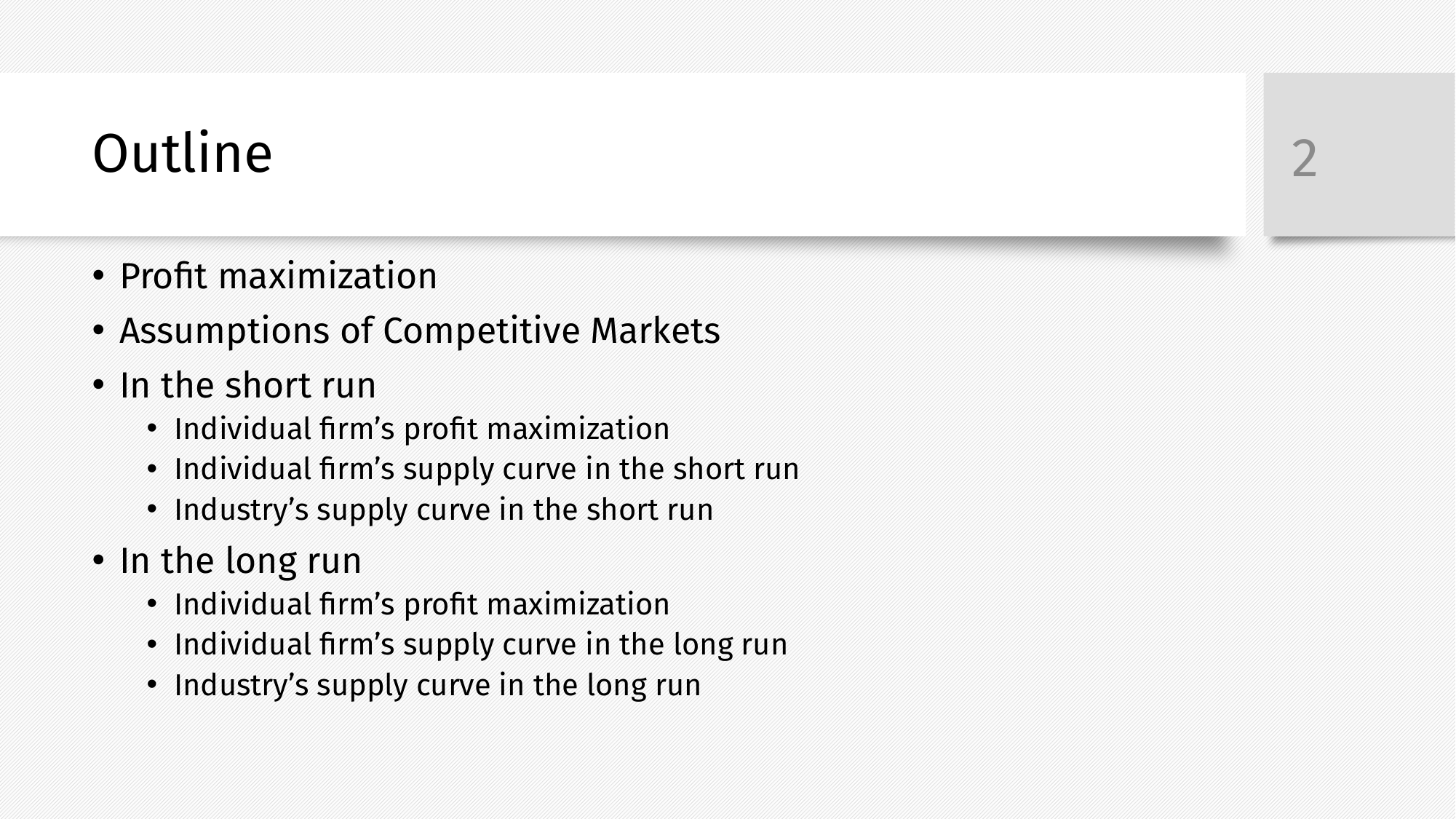

2
# Outline
Profit maximization
Assumptions of Competitive Markets
In the short run
Individual firm’s profit maximization
Individual firm’s supply curve in the short run
Industry’s supply curve in the short run
In the long run
Individual firm’s profit maximization
Individual firm’s supply curve in the long run
Industry’s supply curve in the long run